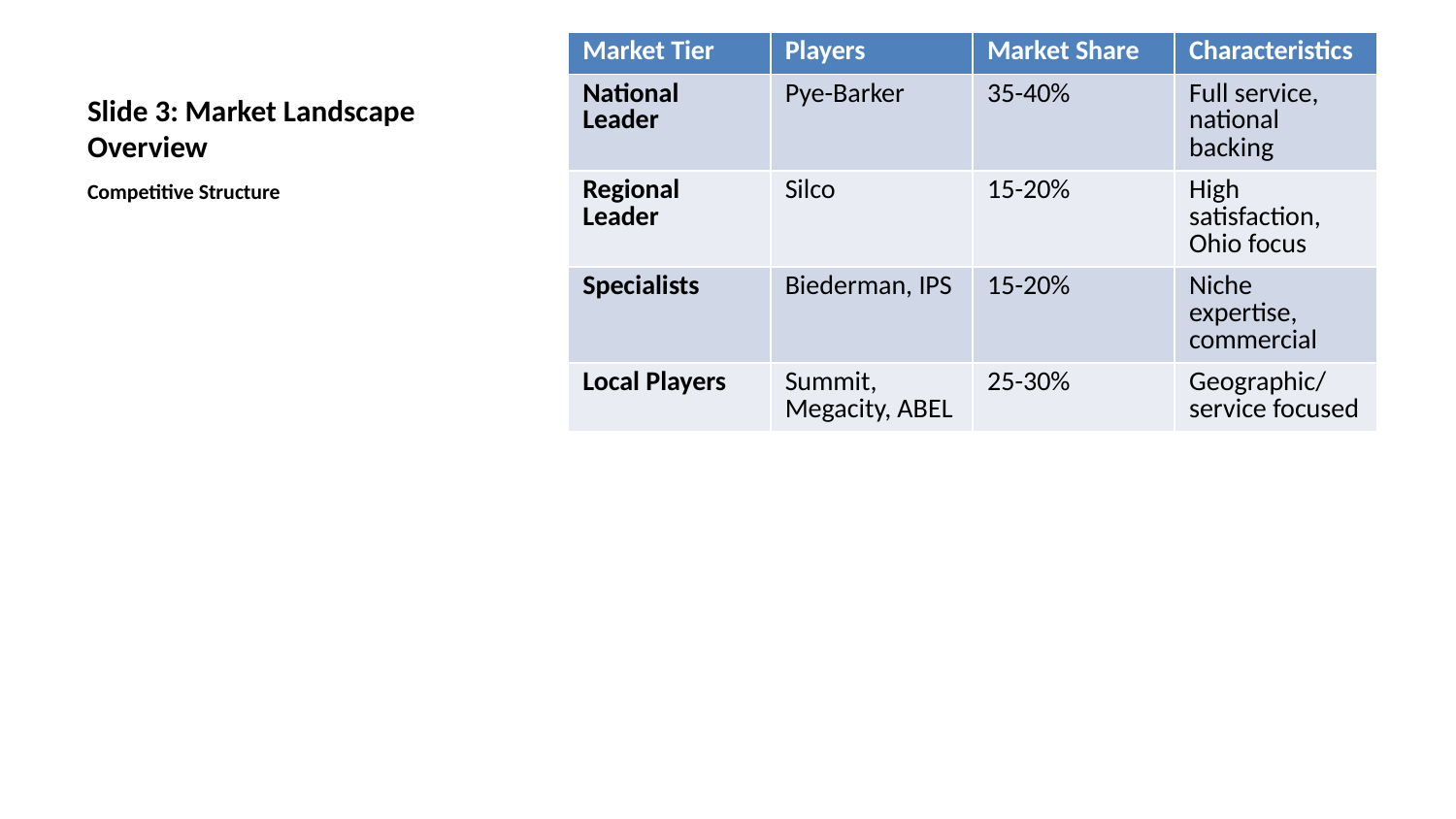

| Market Tier | Players | Market Share | Characteristics |
| --- | --- | --- | --- |
| National Leader | Pye-Barker | 35-40% | Full service, national backing |
| Regional Leader | Silco | 15-20% | High satisfaction, Ohio focus |
| Specialists | Biederman, IPS | 15-20% | Niche expertise, commercial |
| Local Players | Summit, Megacity, ABEL | 25-30% | Geographic/service focused |
# Slide 3: Market Landscape Overview
Competitive Structure